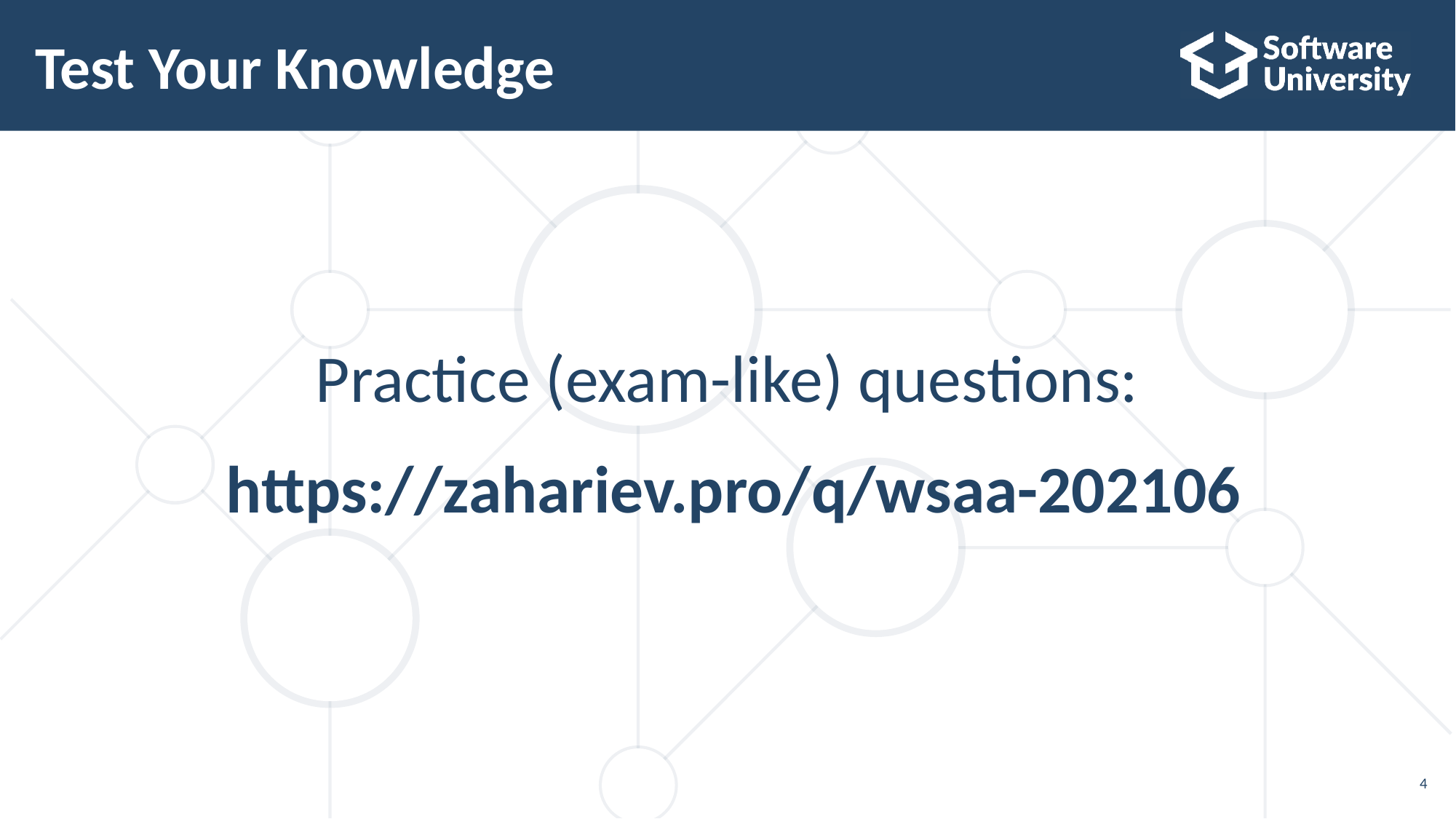

# Test Your Knowledge
Practice (exam-like) questions:
https://zahariev.pro/q/wsaa-202106
4